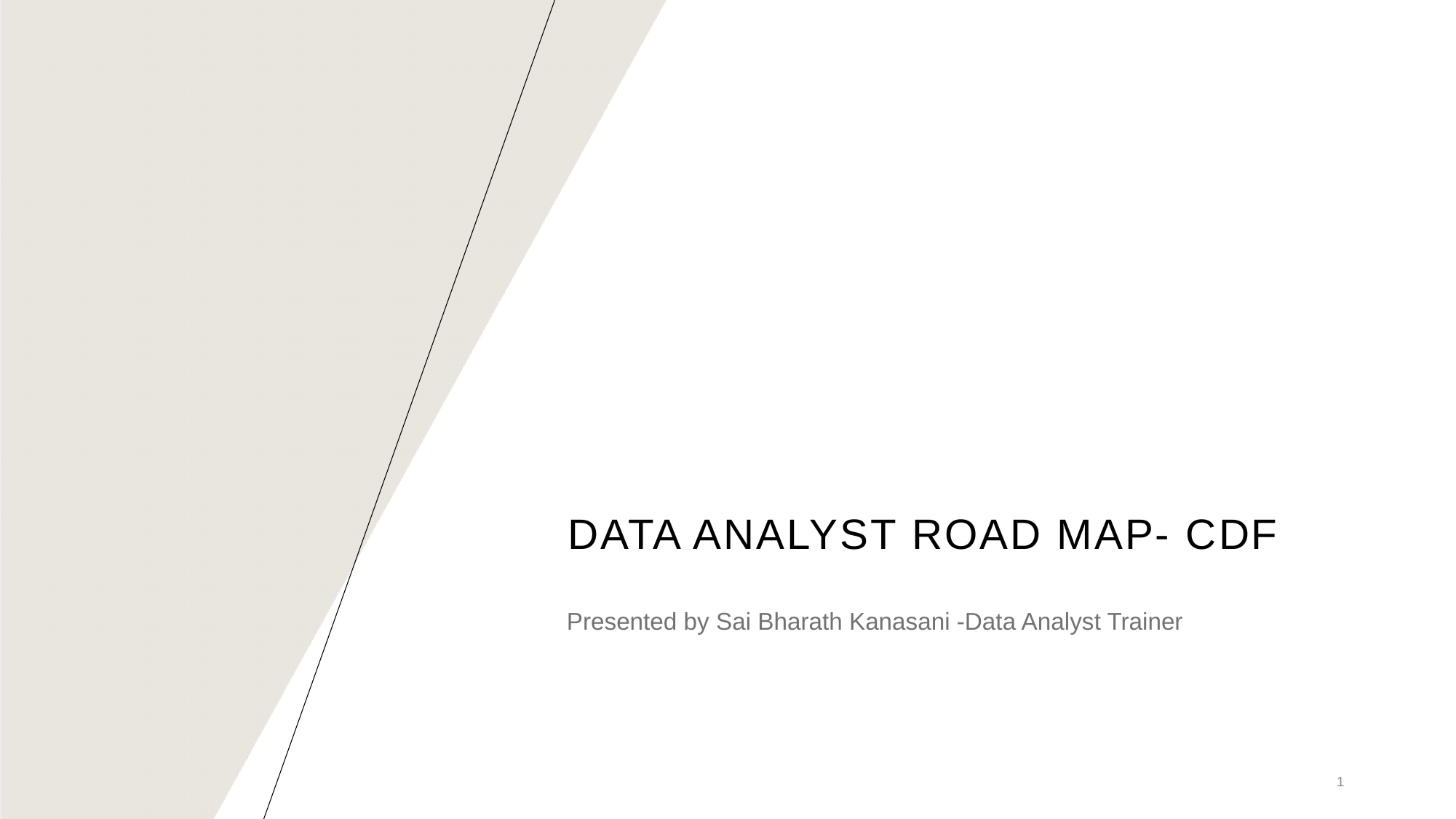

# Data Analyst Road Map- CDF
Presented by Sai Bharath Kanasani -Data Analyst Trainer
1